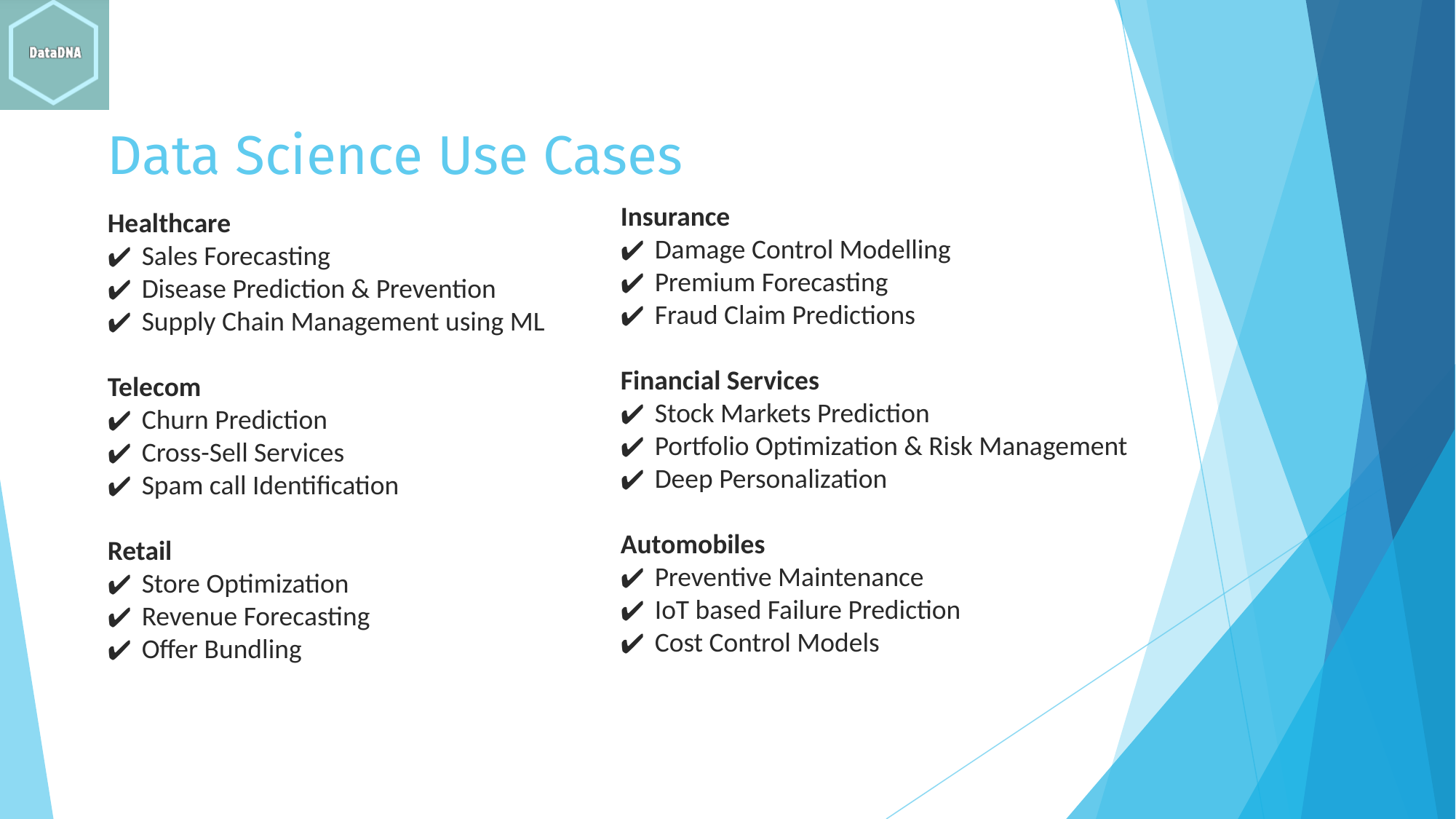

# Data Science Use Cases
Insurance
Damage Control Modelling
Premium Forecasting
Fraud Claim Predictions

Financial Services
Stock Markets Prediction
Portfolio Optimization & Risk Management
Deep Personalization

Automobiles
Preventive Maintenance
IoT based Failure Prediction
Cost Control Models

Healthcare
Sales Forecasting
Disease Prediction & Prevention
Supply Chain Management using ML

Telecom
Churn Prediction
Cross-Sell Services
Spam call Identification

Retail
Store Optimization
Revenue Forecasting
Offer Bundling